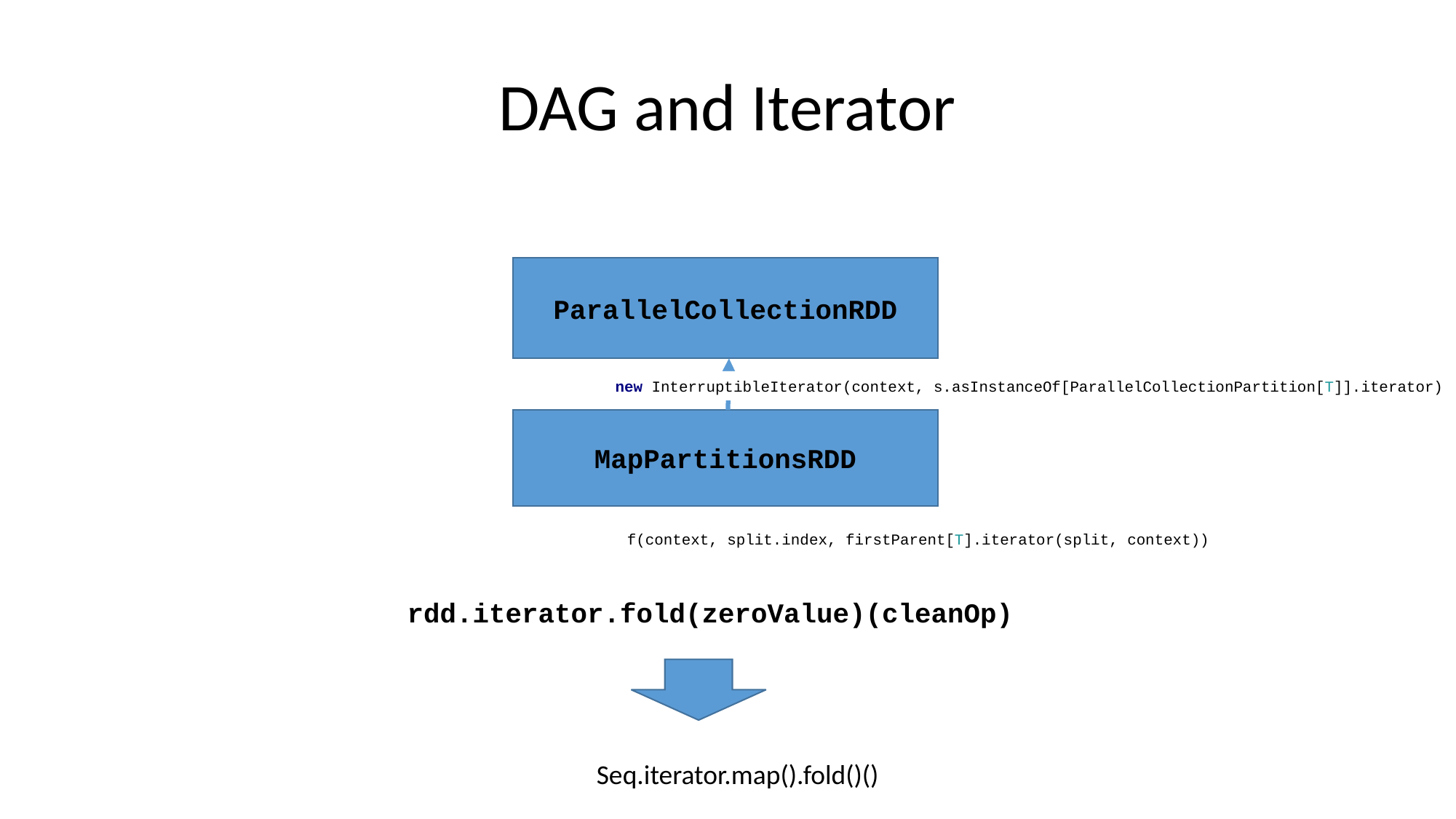

# DAG and Iterator

ParallelCollectionRDD
new InterruptibleIterator(context, s.asInstanceOf[ParallelCollectionPartition[T]].iterator)
MapPartitionsRDD
f(context, split.index, firstParent[T].iterator(split, context))
rdd.iterator.fold(zeroValue)(cleanOp)

Seq.iterator.map().fold()()